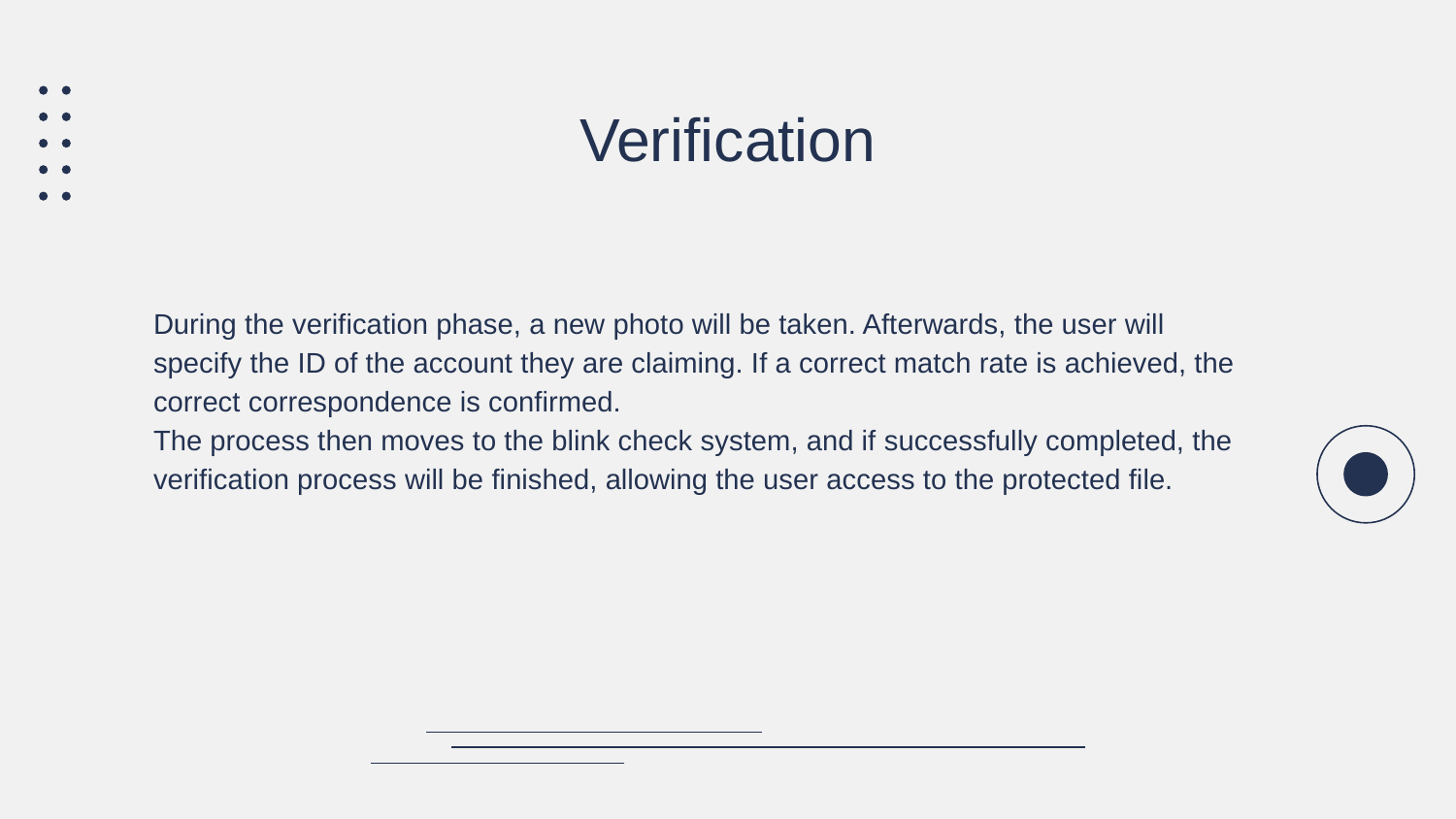

# Verification
During the verification phase, a new photo will be taken. Afterwards, the user will specify the ID of the account they are claiming. If a correct match rate is achieved, the correct correspondence is confirmed.
The process then moves to the blink check system, and if successfully completed, the verification process will be finished, allowing the user access to the protected file.